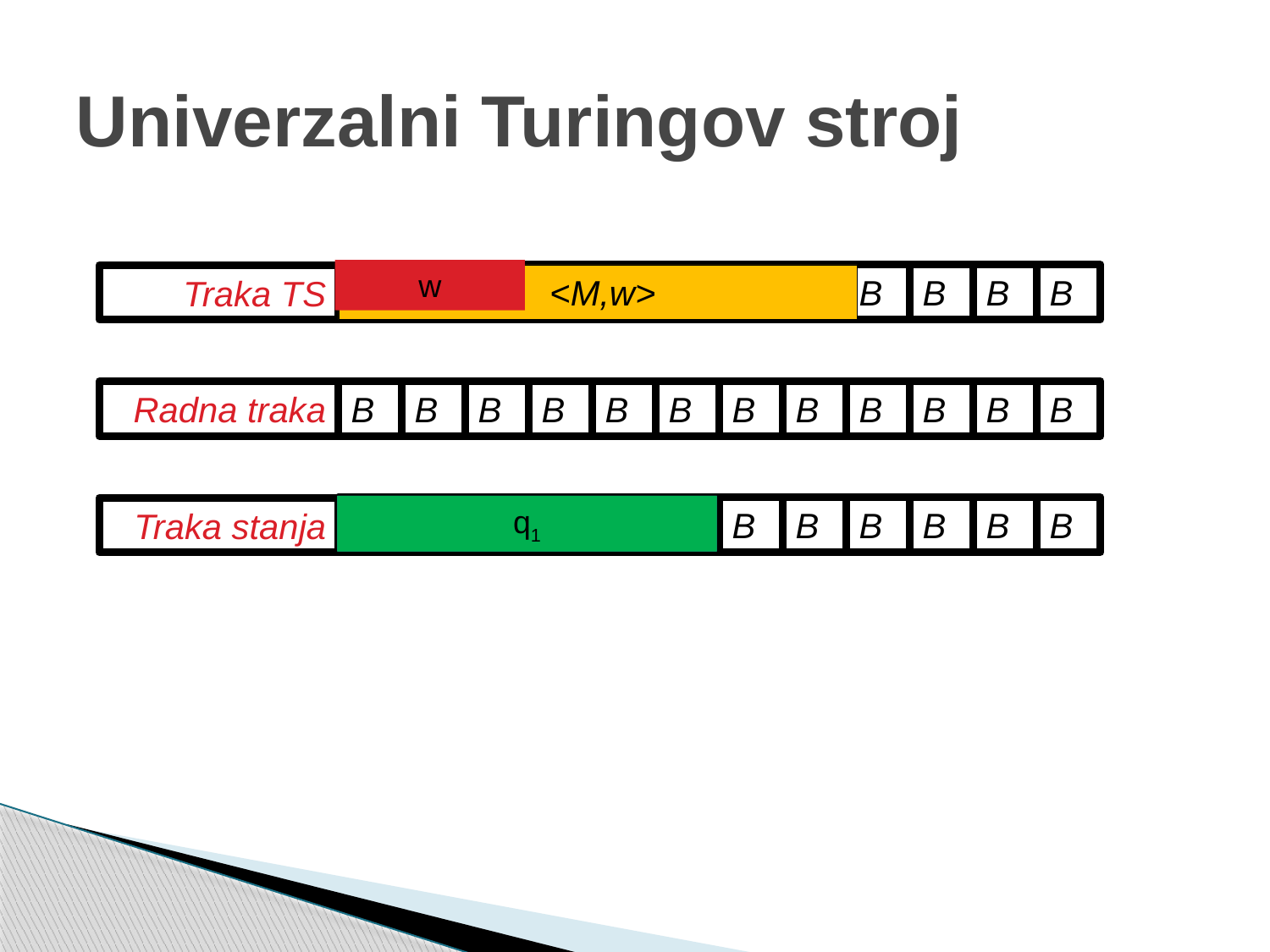

# Univerzalni Turingov stroj
w
 <M,w>
B
B
B
B
B
B
B
B
B
B
B
B
Traka TS
B
B
B
B
B
B
B
B
B
B
B
B
Radna traka
q0
q1
B
B
B
B
B
B
B
B
B
B
B
B
Traka stanja